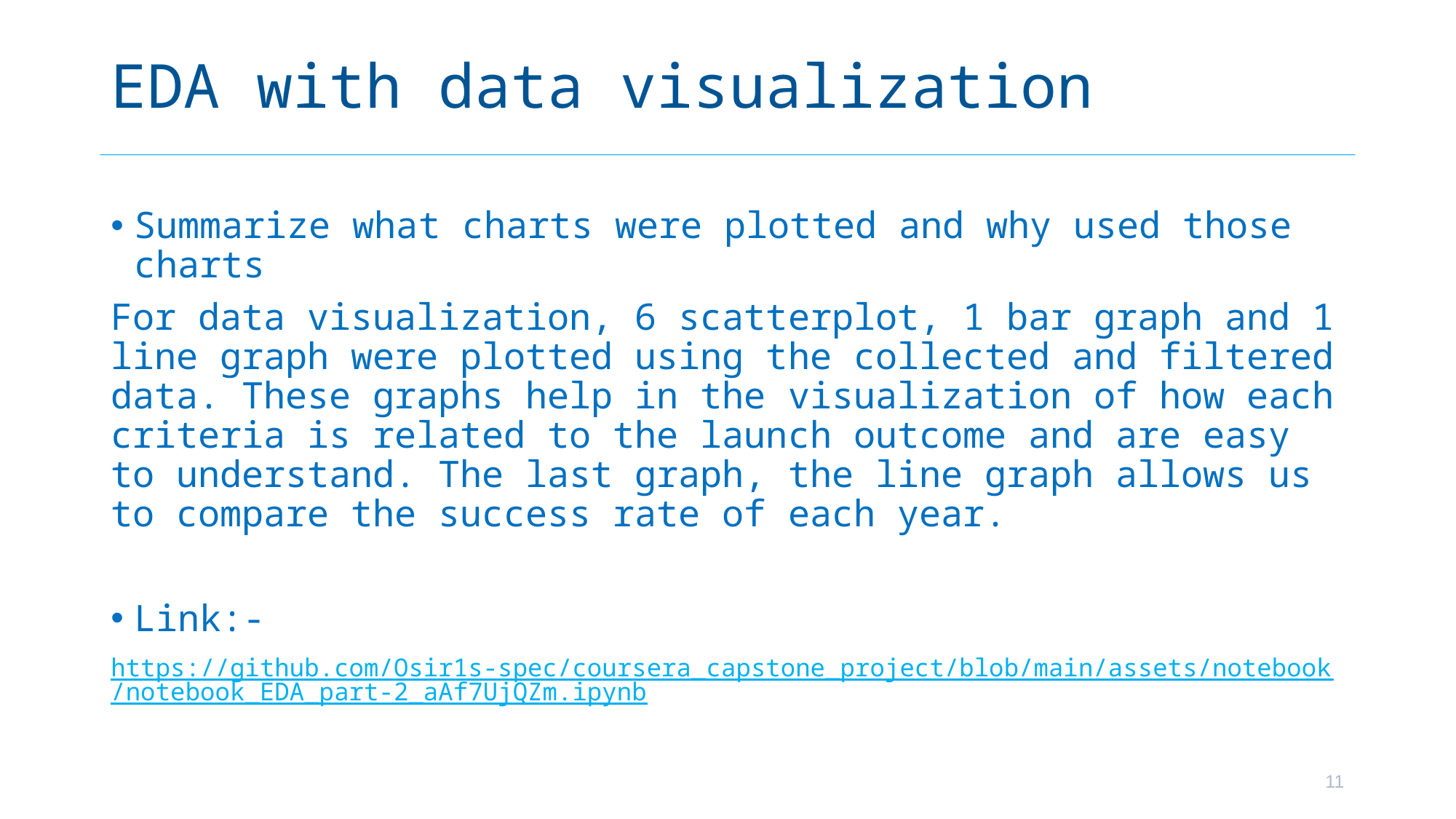

# EDA with data visualization
Summarize what charts were plotted and why used those charts
For data visualization, 6 scatterplot, 1 bar graph and 1 line graph were plotted using the collected and filtered data. These graphs help in the visualization of how each criteria is related to the launch outcome and are easy to understand. The last graph, the line graph allows us to compare the success rate of each year.

Link:-
https://github.com/Osir1s-spec/coursera_capstone_project/blob/main/assets/notebook/notebook_EDA_part-2_aAf7UjQZm.ipynb
11